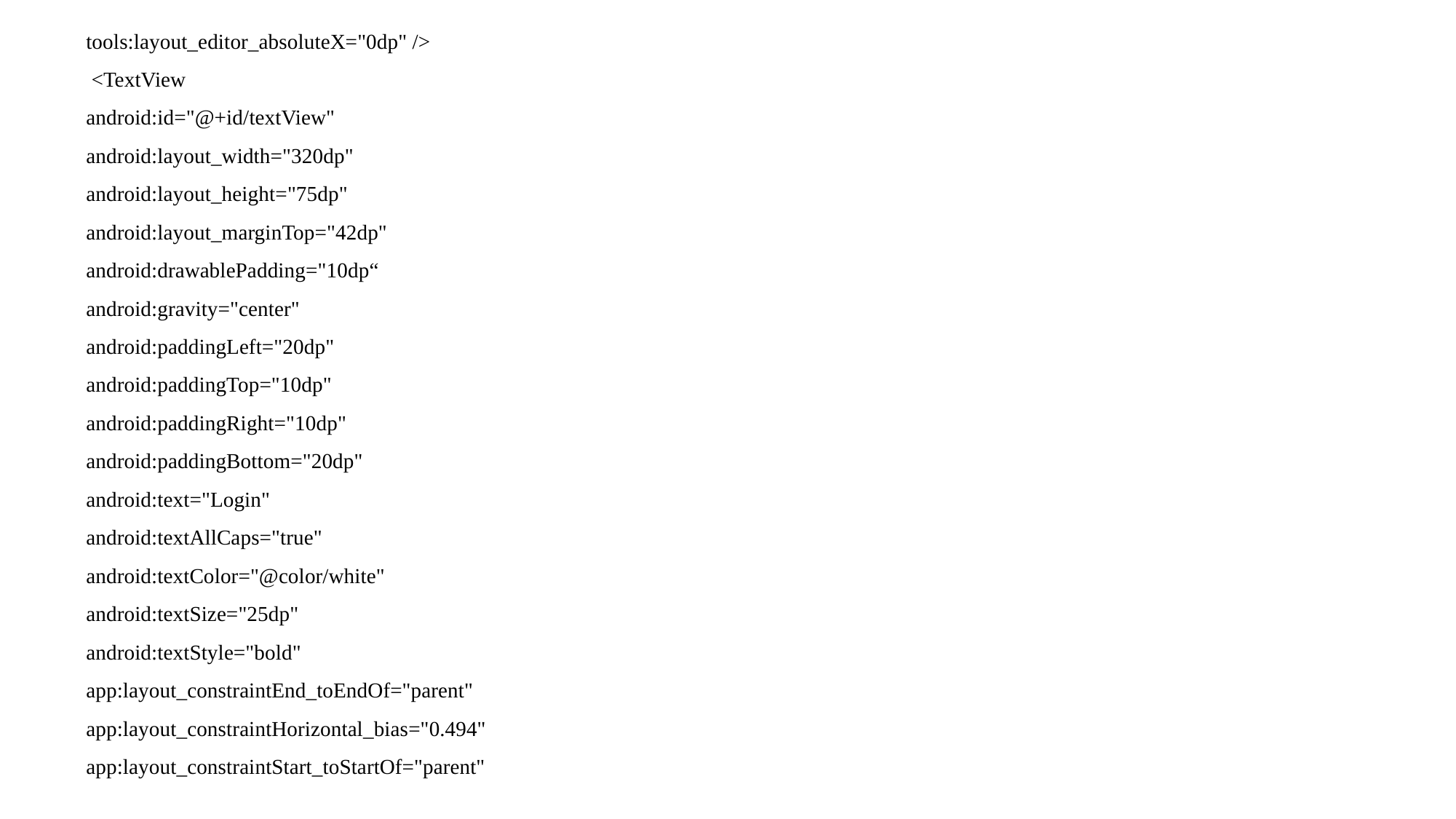

tools:layout_editor_absoluteX="0dp" />
 <TextView
android:id="@+id/textView"
android:layout_width="320dp"
android:layout_height="75dp"
android:layout_marginTop="42dp"
android:drawablePadding="10dp“
android:gravity="center"
android:paddingLeft="20dp"
android:paddingTop="10dp"
android:paddingRight="10dp"
android:paddingBottom="20dp"
android:text="Login"
android:textAllCaps="true"
android:textColor="@color/white"
android:textSize="25dp"
android:textStyle="bold"
app:layout_constraintEnd_toEndOf="parent"
app:layout_constraintHorizontal_bias="0.494"
app:layout_constraintStart_toStartOf="parent"